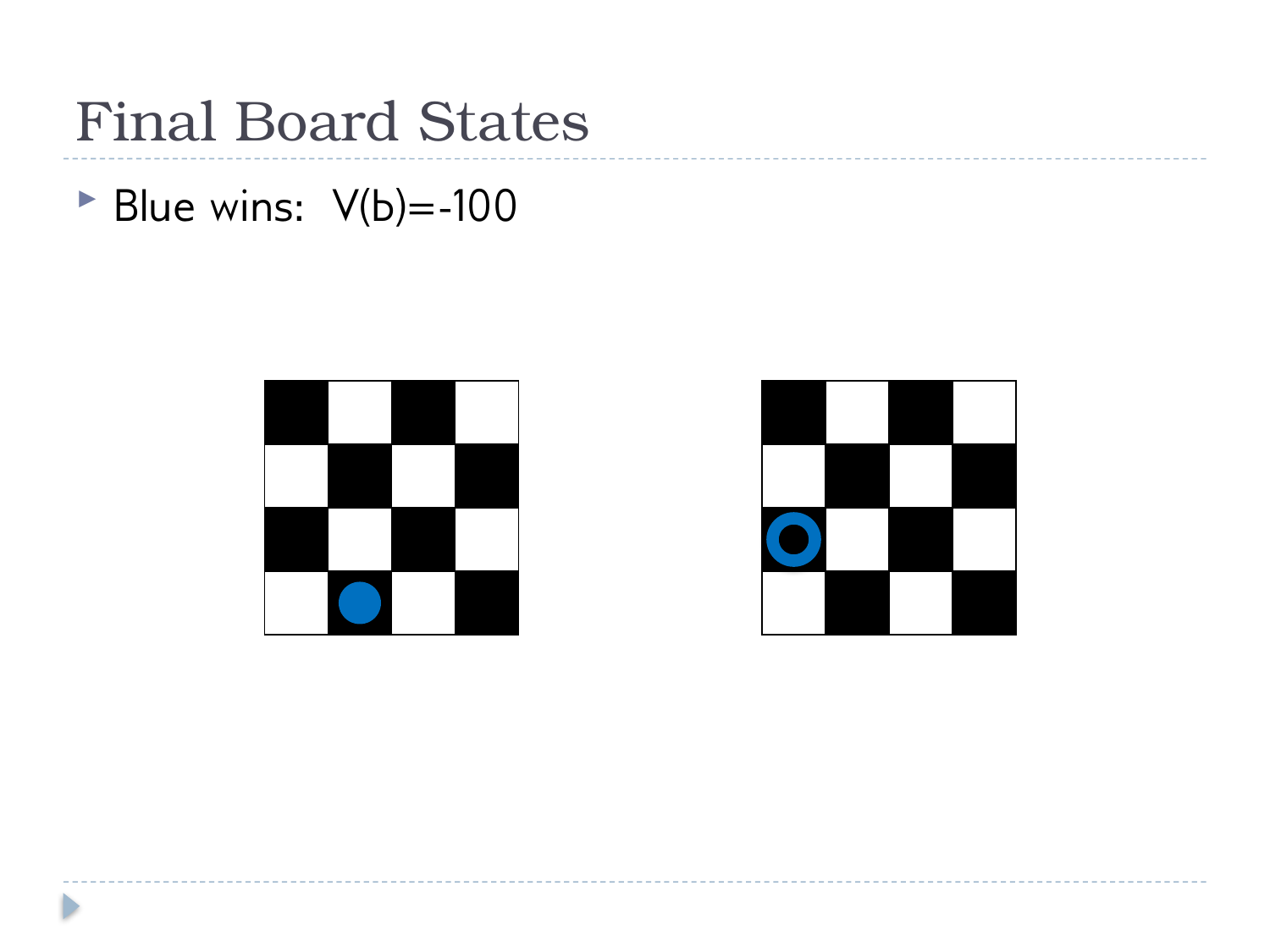

# Final Board States
Blue wins:  V(b)=-100
|  |  |  |  |
| --- | --- | --- | --- |
|  |  |  |  |
|  |  |  |  |
|  |  |  |  |
|  |  |  |  |
| --- | --- | --- | --- |
|  |  |  |  |
|  |  |  |  |
|  |  |  |  |